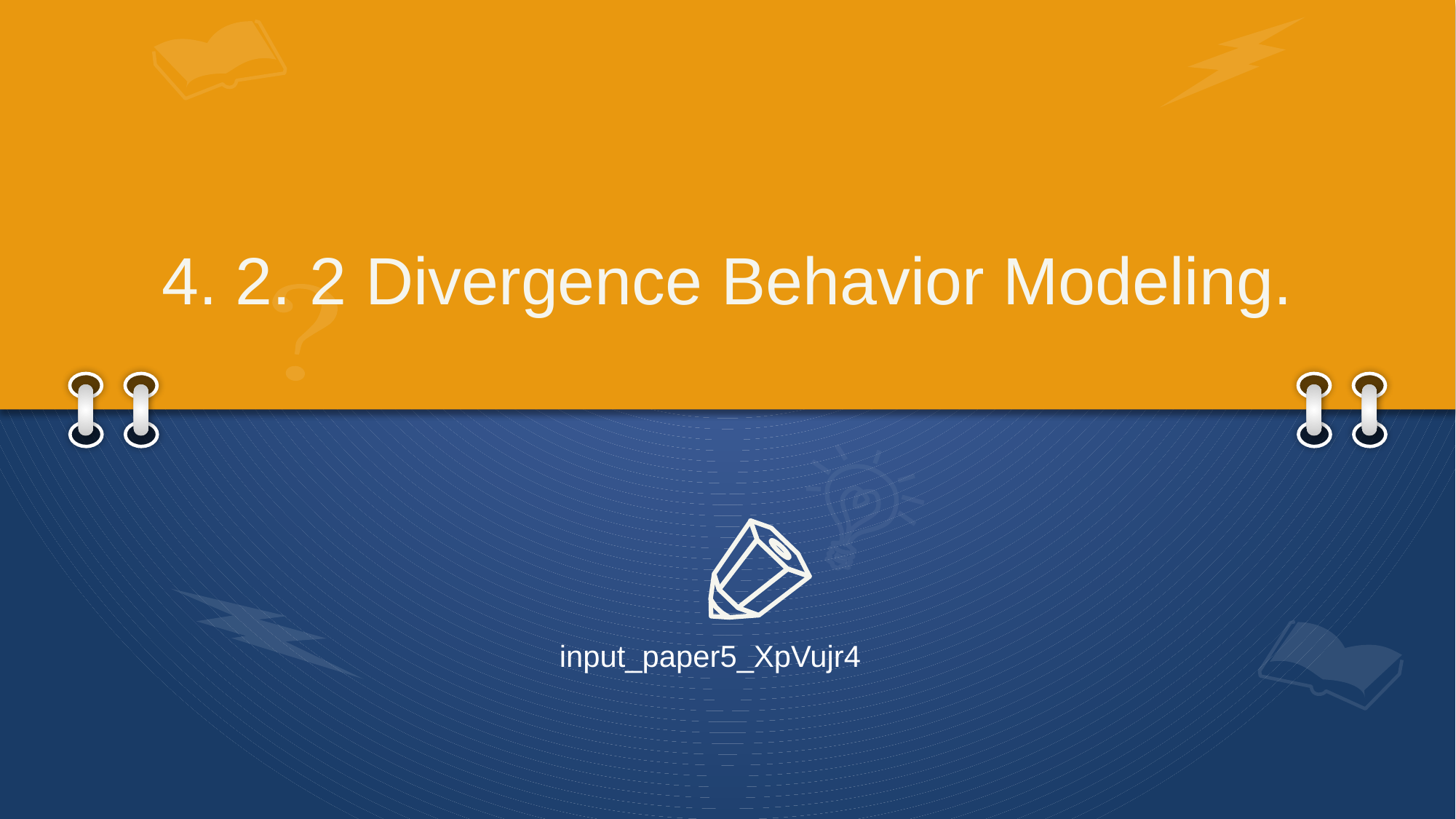

# 4. 2. 2 Divergence Behavior Modeling.
input_paper5_XpVujr4